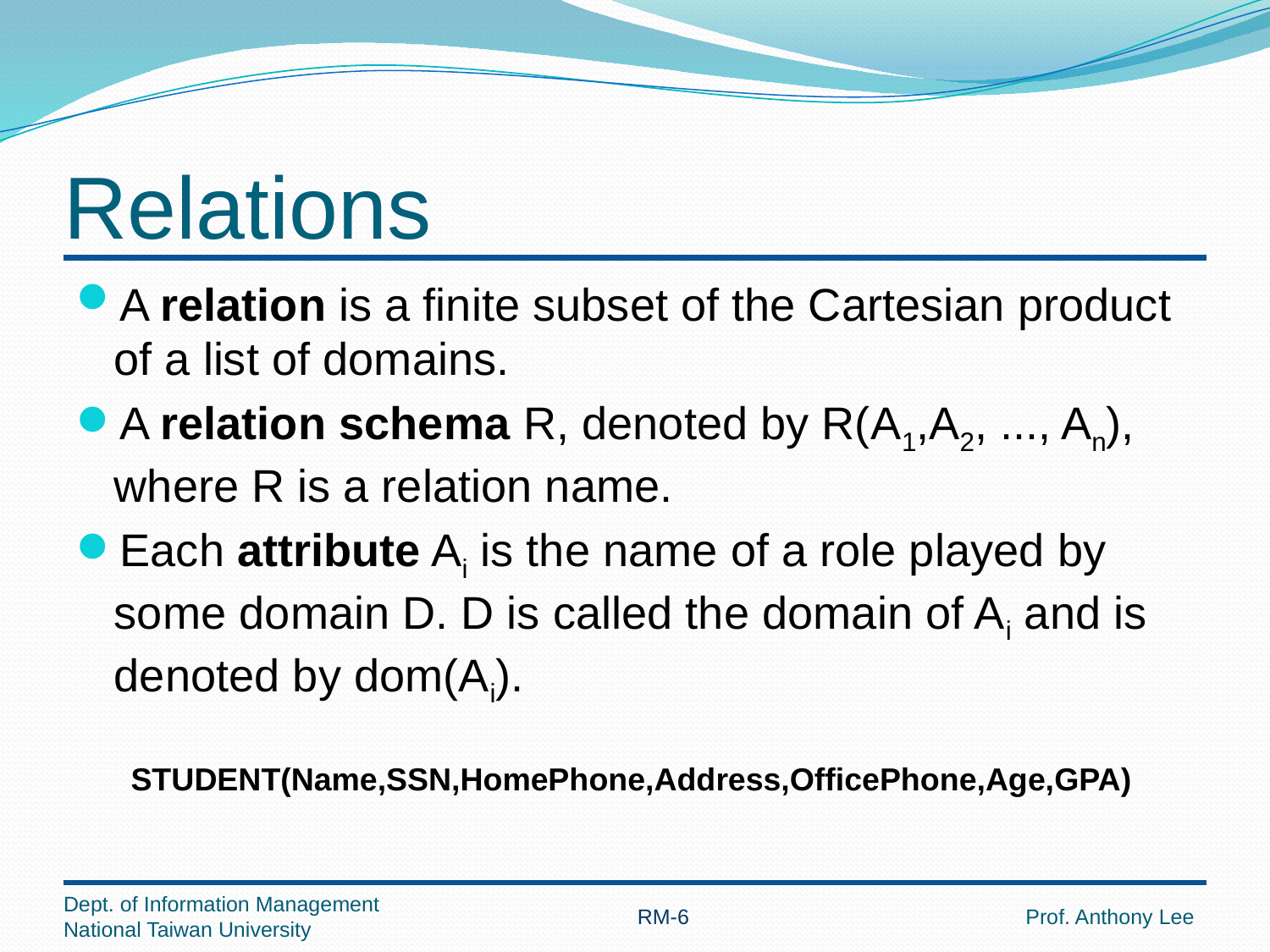

# Relations
A relation is a finite subset of the Cartesian product of a list of domains.
A relation schema R, denoted by R(A1,A2, ..., An), where R is a relation name.
Each attribute Ai is the name of a role played by some domain D. D is called the domain of Ai and is denoted by dom(Ai).

STUDENT(Name,SSN,HomePhone,Address,OfficePhone,Age,GPA)